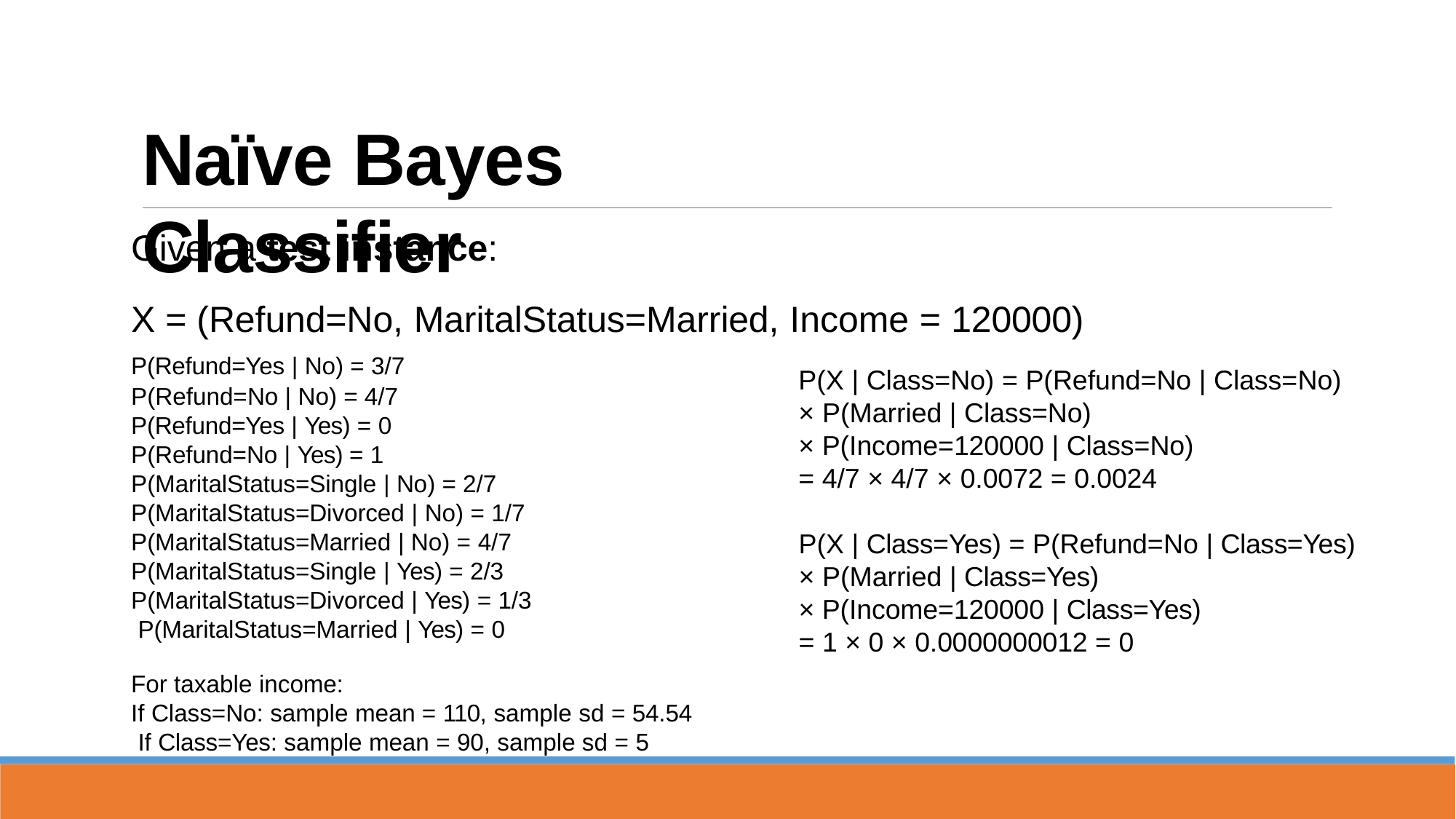

# Naïve Bayes Classifier
Given a test instance:
X = (Refund=No, MaritalStatus=Married, Income = 120000)
P(Refund=Yes | No) = 3/7
P(Refund=No | No) = 4/7  P(Refund=Yes | Yes) = 0  P(Refund=No | Yes) = 1  P(MaritalStatus=Single | No) = 2/7  P(MaritalStatus=Divorced | No) = 1/7  P(MaritalStatus=Married | No) = 4/7  P(MaritalStatus=Single | Yes) = 2/3  P(MaritalStatus=Divorced | Yes) = 1/3  P(MaritalStatus=Married | Yes) = 0
P(X | Class=No) = P(Refund=No | Class=No)
× P(Married | Class=No)
× P(Income=120000 | Class=No)
= 4/7 × 4/7 × 0.0072 = 0.0024
P(X | Class=Yes) = P(Refund=No | Class=Yes)
× P(Married | Class=Yes)
× P(Income=120000 | Class=Yes)
= 1 × 0 × 0.0000000012 = 0
For taxable income:
If Class=No: sample mean = 110, sample sd = 54.54  If Class=Yes: sample mean = 90, sample sd = 5